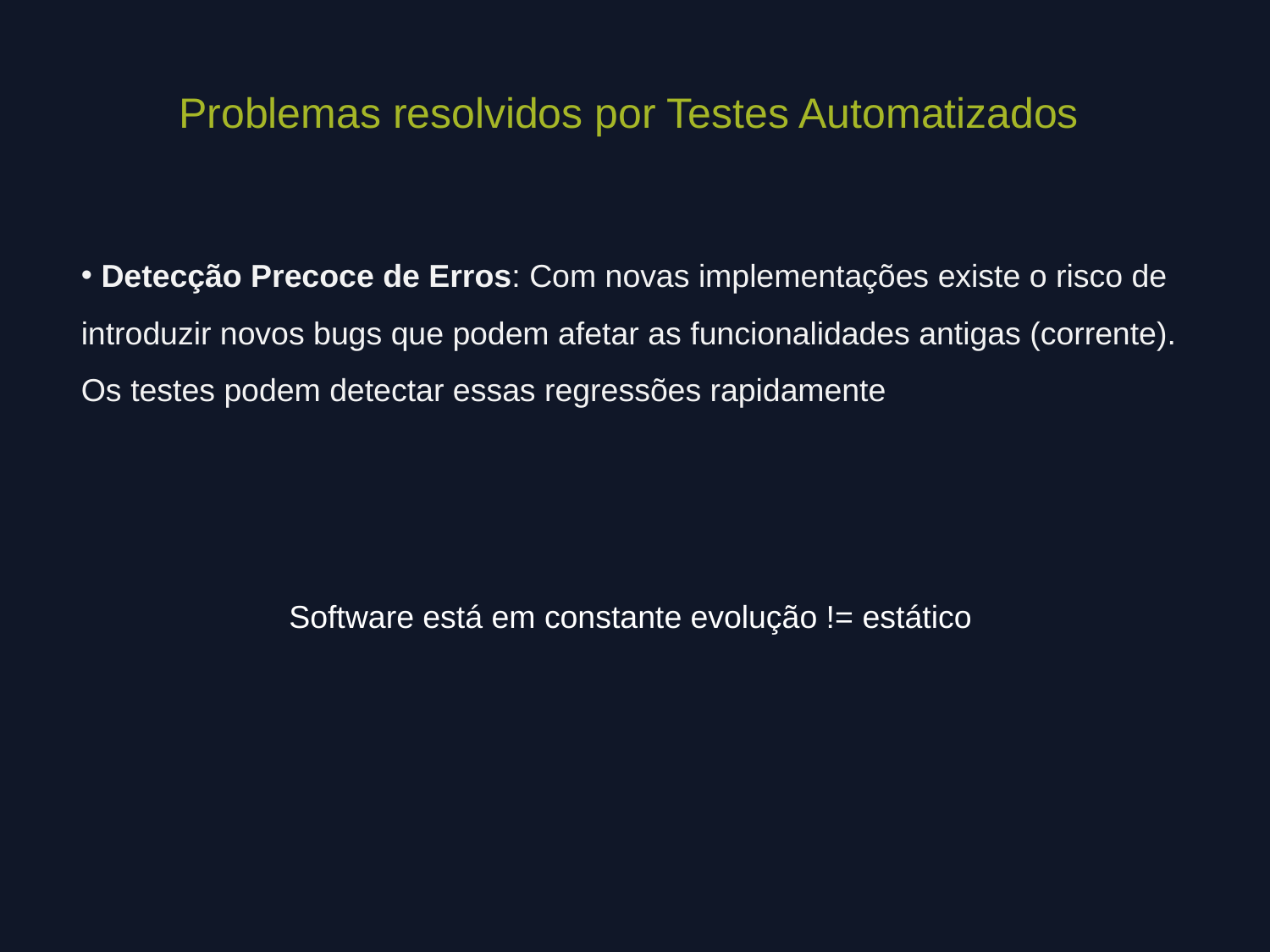

Problemas resolvidos por Testes Automatizados
 Detecção Precoce de Erros: Com novas implementações existe o risco de introduzir novos bugs que podem afetar as funcionalidades antigas (corrente). Os testes podem detectar essas regressões rapidamente
Software está em constante evolução != estático